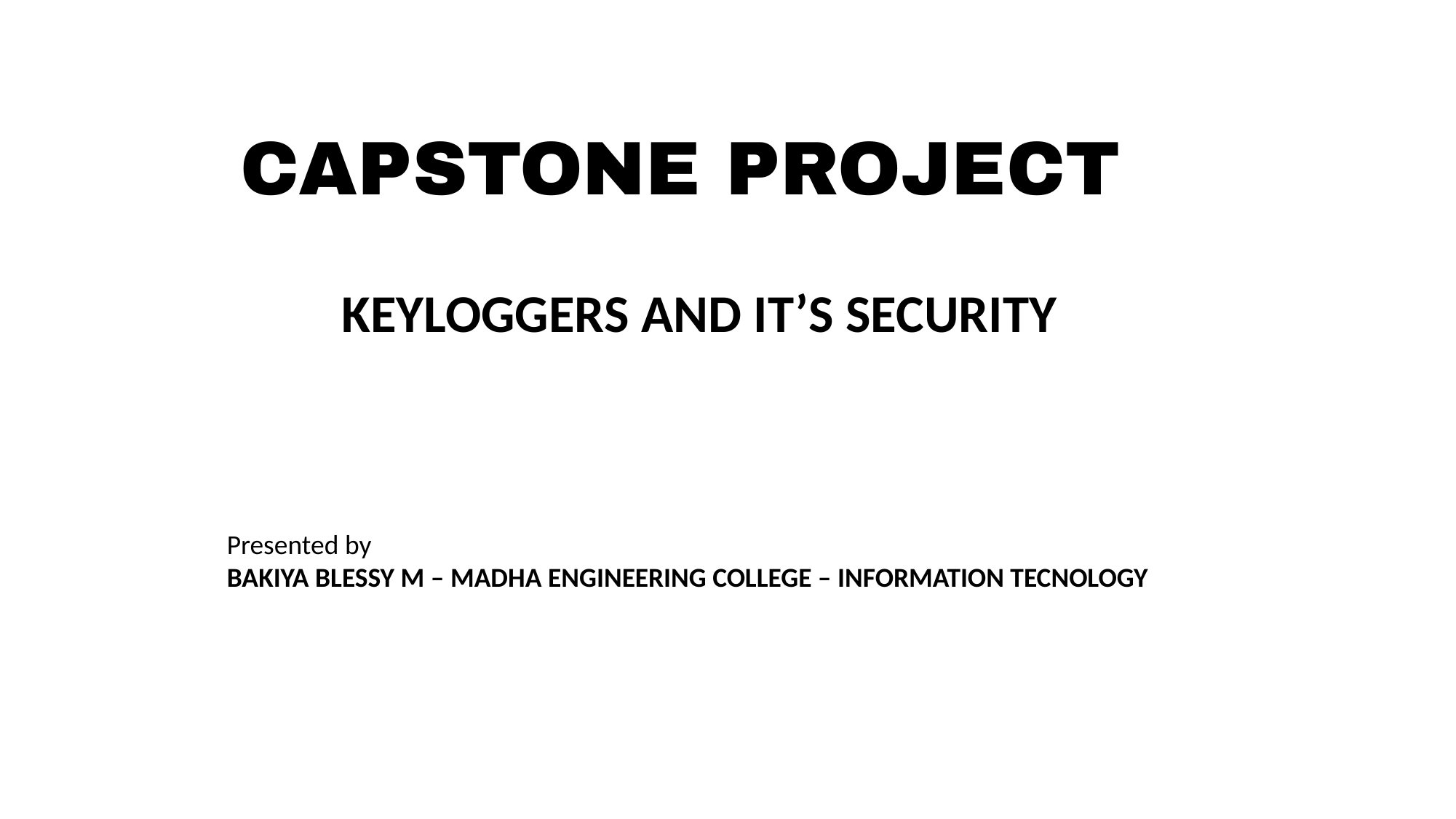

# CAPSTONE PROJECT
 KEYLOGGERS AND IT’S SECURITY
Presented by
BAKIYA BLESSY M – MADHA ENGINEERING COLLEGE – INFORMATION TECNOLOGY